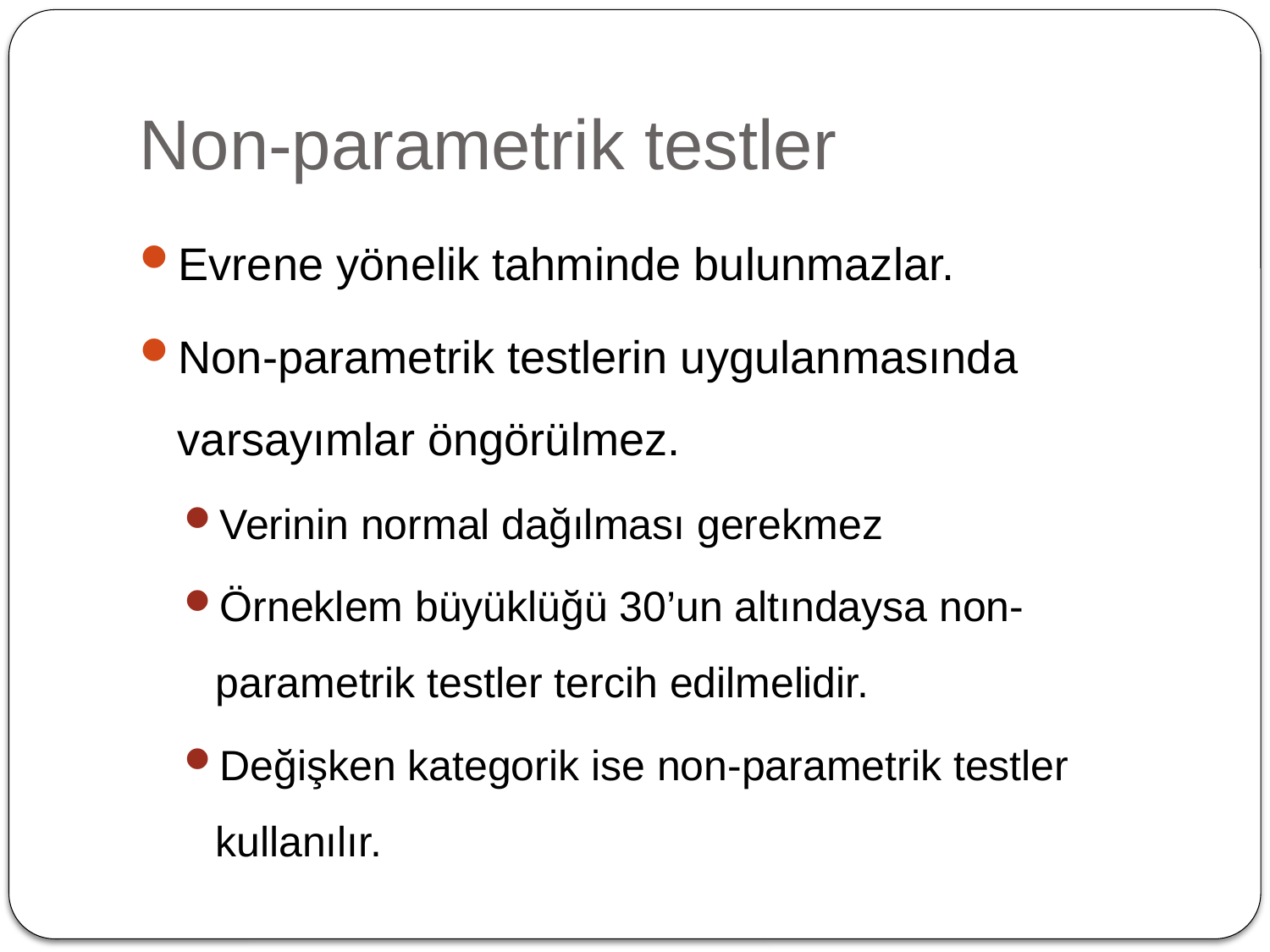

# Non-parametrik testler
Evrene yönelik tahminde bulunmazlar.
Non-parametrik testlerin uygulanmasında  varsayımlar öngörülmez.
Verinin normal dağılması gerekmez
Örneklem büyüklüğü 30’un altındaysa non-parametrik testler tercih edilmelidir.
Değişken kategorik ise non-parametrik testler kullanılır.